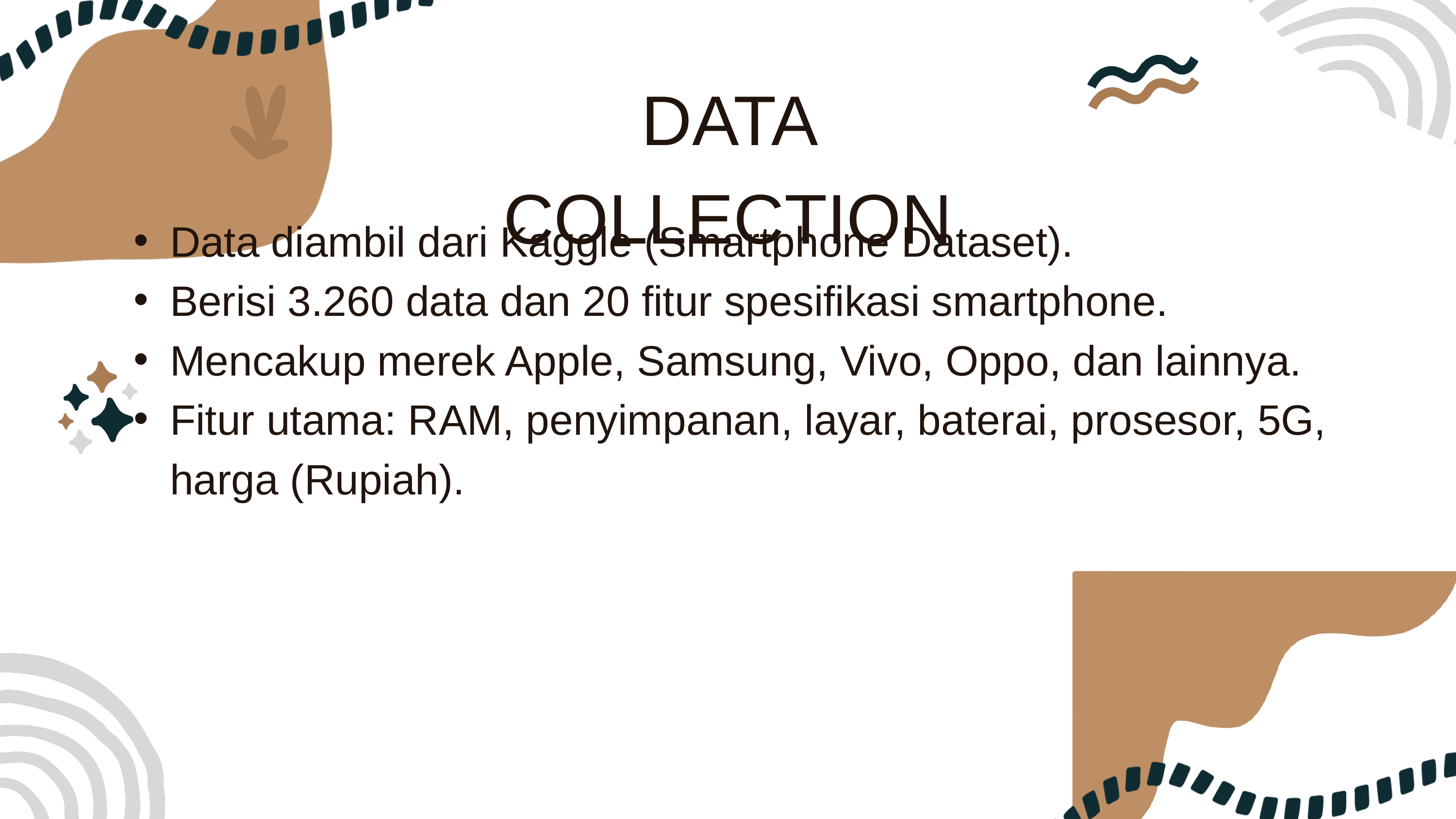

DATA COLLECTION

Data diambil dari Kaggle (Smartphone Dataset).
Berisi 3.260 data dan 20 fitur spesifikasi smartphone.
Mencakup merek Apple, Samsung, Vivo, Oppo, dan lainnya.
Fitur utama: RAM, penyimpanan, layar, baterai, prosesor, 5G, harga (Rupiah).